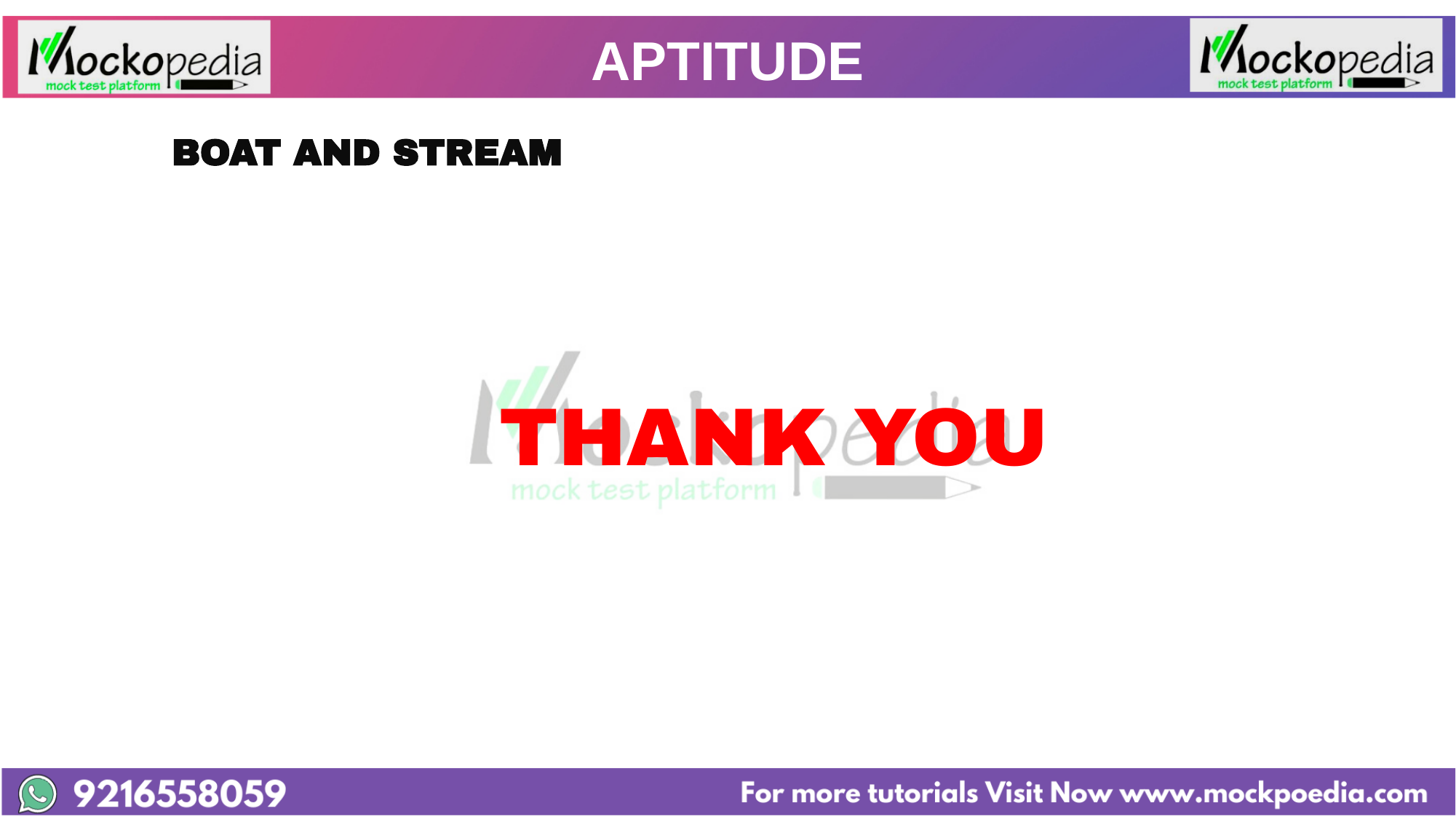

# APTITUDE
		BOAT AND STREAM

                 THANK YOU